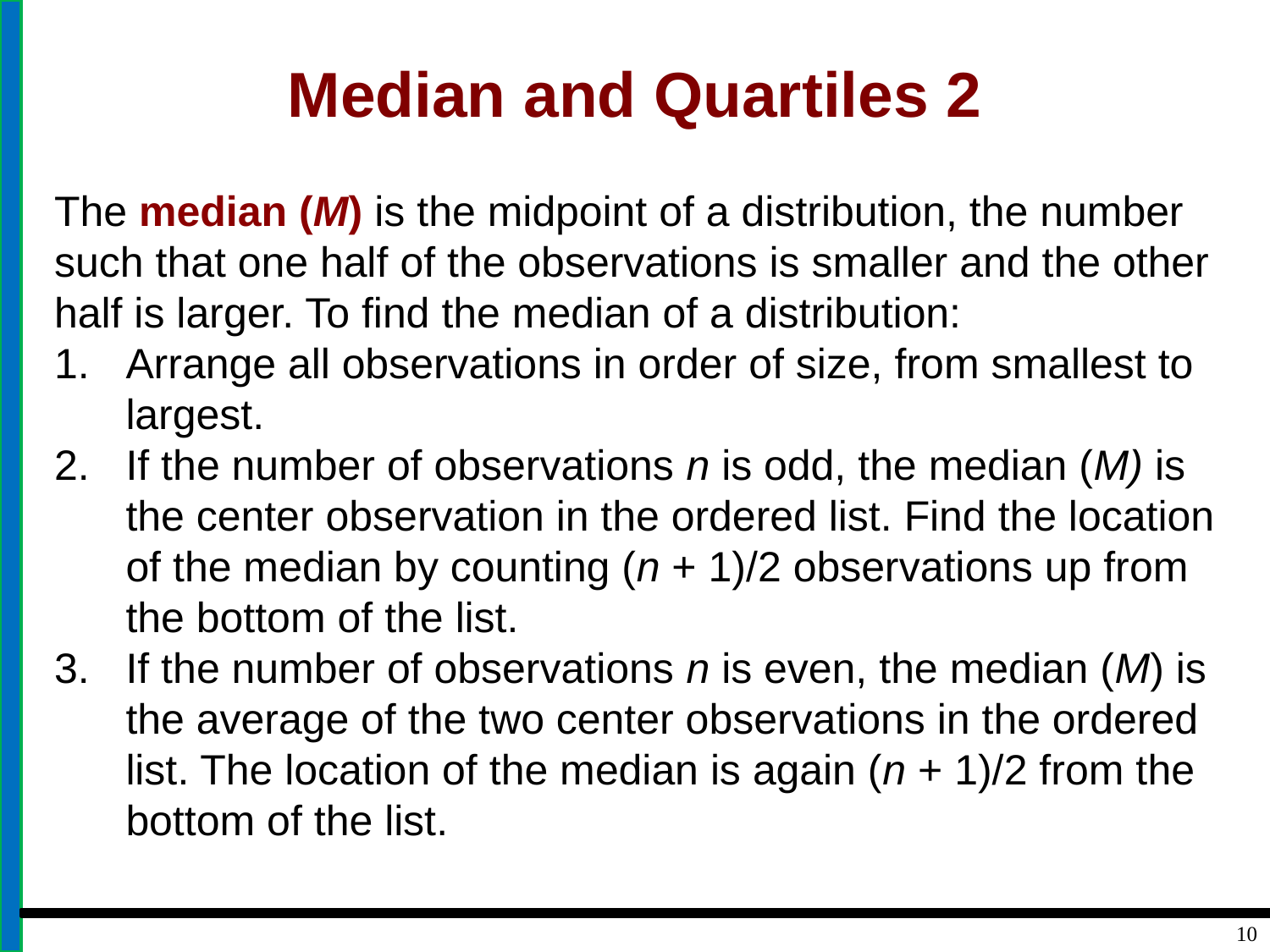

# Median and Quartiles 2
The median (M) is the midpoint of a distribution, the number such that one half of the observations is smaller and the other half is larger. To find the median of a distribution:
Arrange all observations in order of size, from smallest to largest.
If the number of observations n is odd, the median (M) is the center observation in the ordered list. Find the location of the median by counting (n + 1)/2 observations up from the bottom of the list.
If the number of observations n is even, the median (M) is the average of the two center observations in the ordered list. The location of the median is again (n + 1)/2 from the bottom of the list.